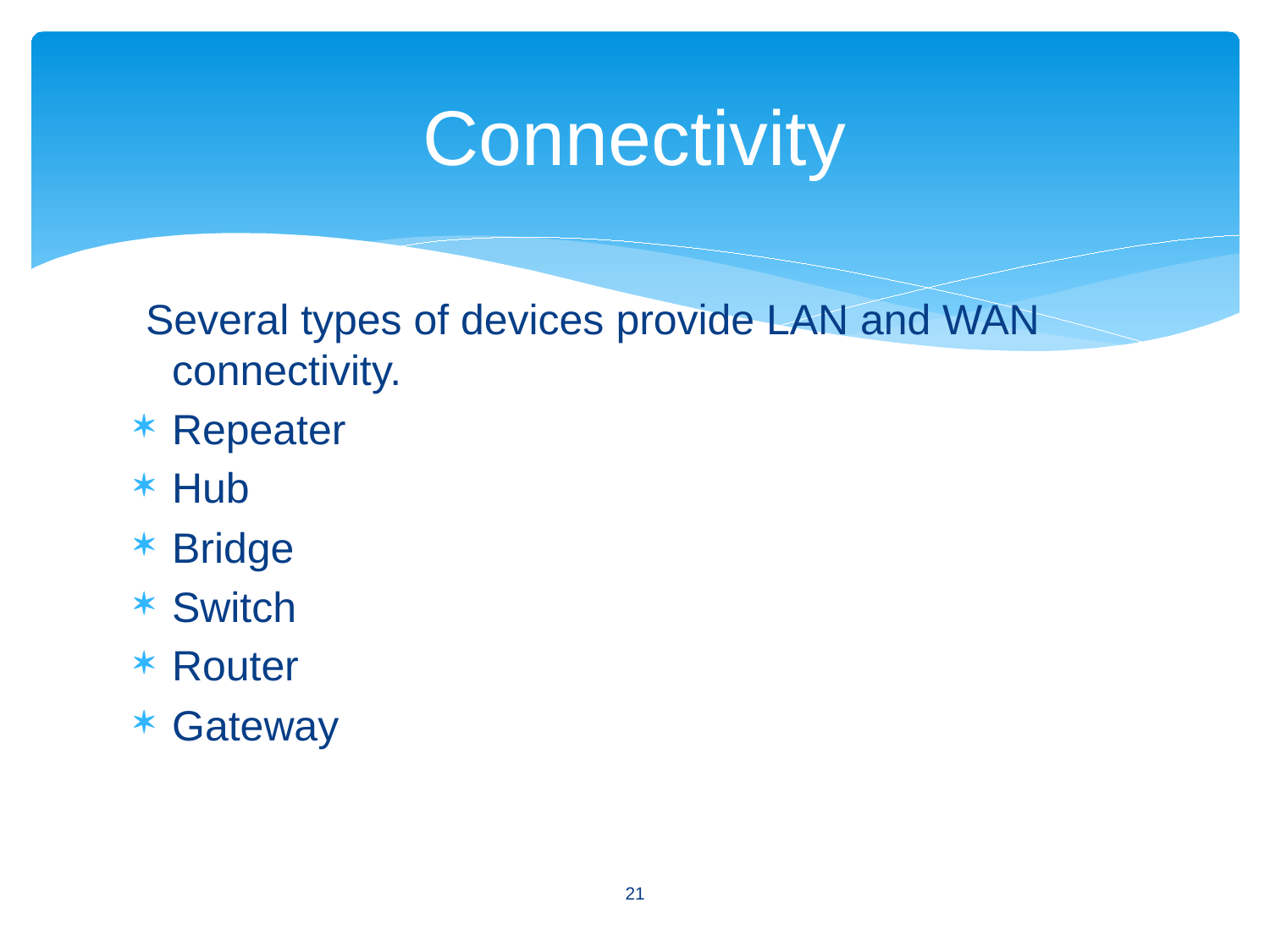

# Connectivity
 Several types of devices provide LAN and WAN connectivity.
Repeater
Hub
Bridge
Switch
Router
Gateway
21